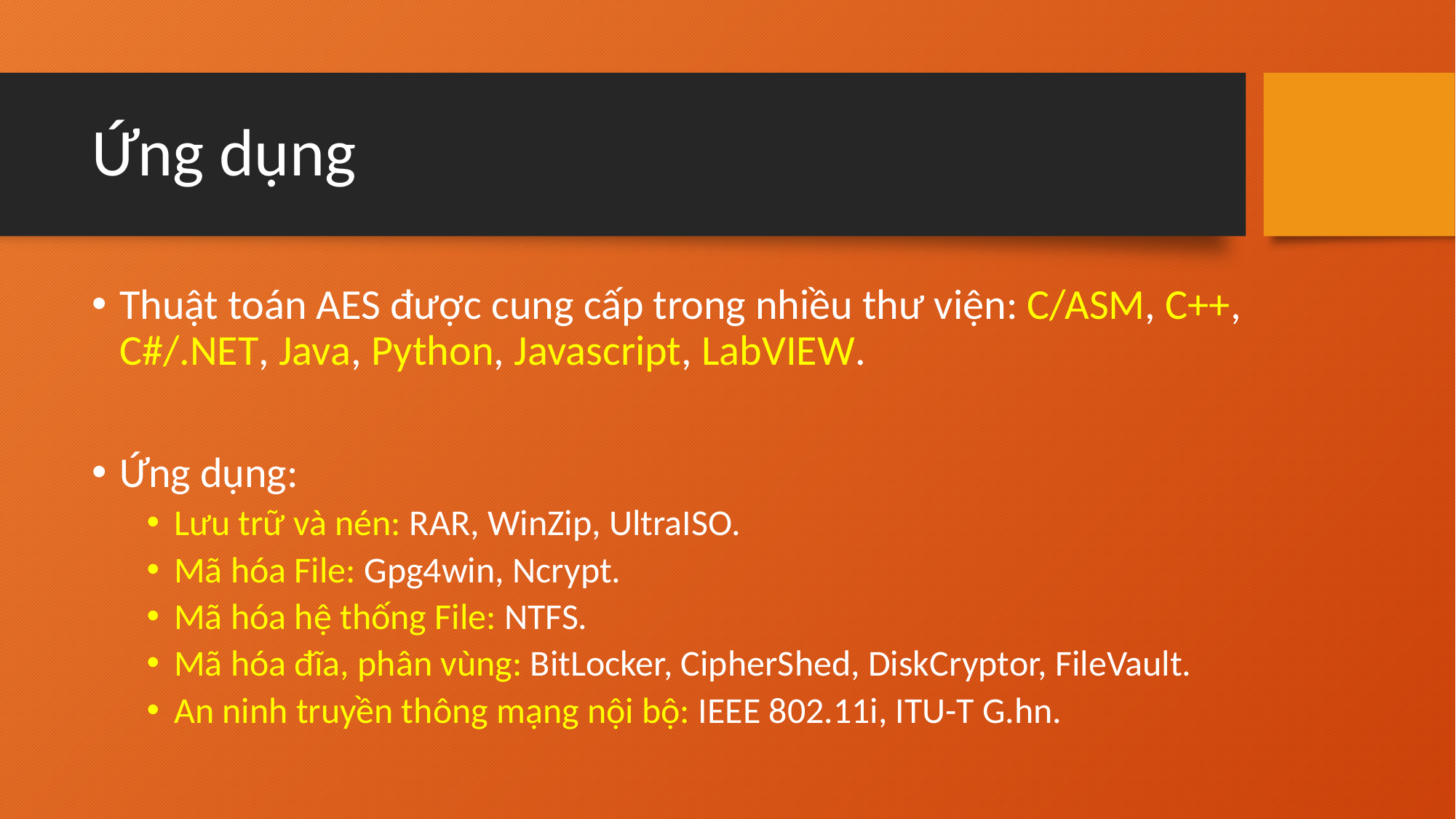

# Ứng dụng
Thuật toán AES được cung cấp trong nhiều thư viện: C/ASM, C++, C#/.NET, Java, Python, Javascript, LabVIEW.

Ứng dụng:
Lưu trữ và nén: RAR, WinZip, UltraISO.
Mã hóa File: Gpg4win, Ncrypt.
Mã hóa hệ thống File: NTFS.
Mã hóa đĩa, phân vùng: BitLocker, CipherShed, DiskCryptor, FileVault.
An ninh truyền thông mạng nội bộ: IEEE 802.11i, ITU-T G.hn.